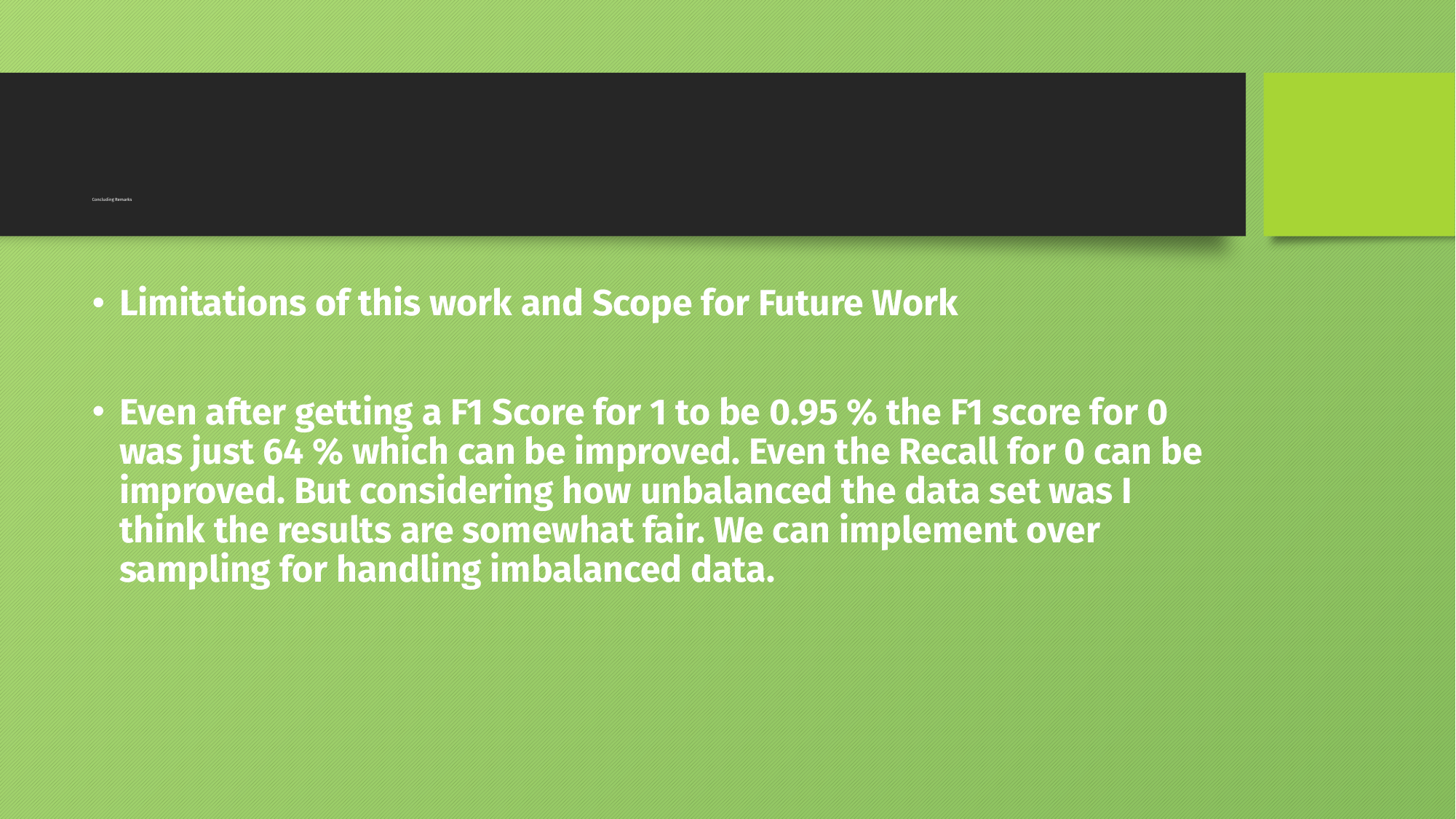

# Concluding Remarks

Limitations of this work and Scope for Future Work

Even after getting a F1 Score for 1 to be 0.95 % the F1 score for 0 was just 64 % which can be improved. Even the Recall for 0 can be improved. But considering how unbalanced the data set was I think the results are somewhat fair. We can implement over sampling for handling imbalanced data.